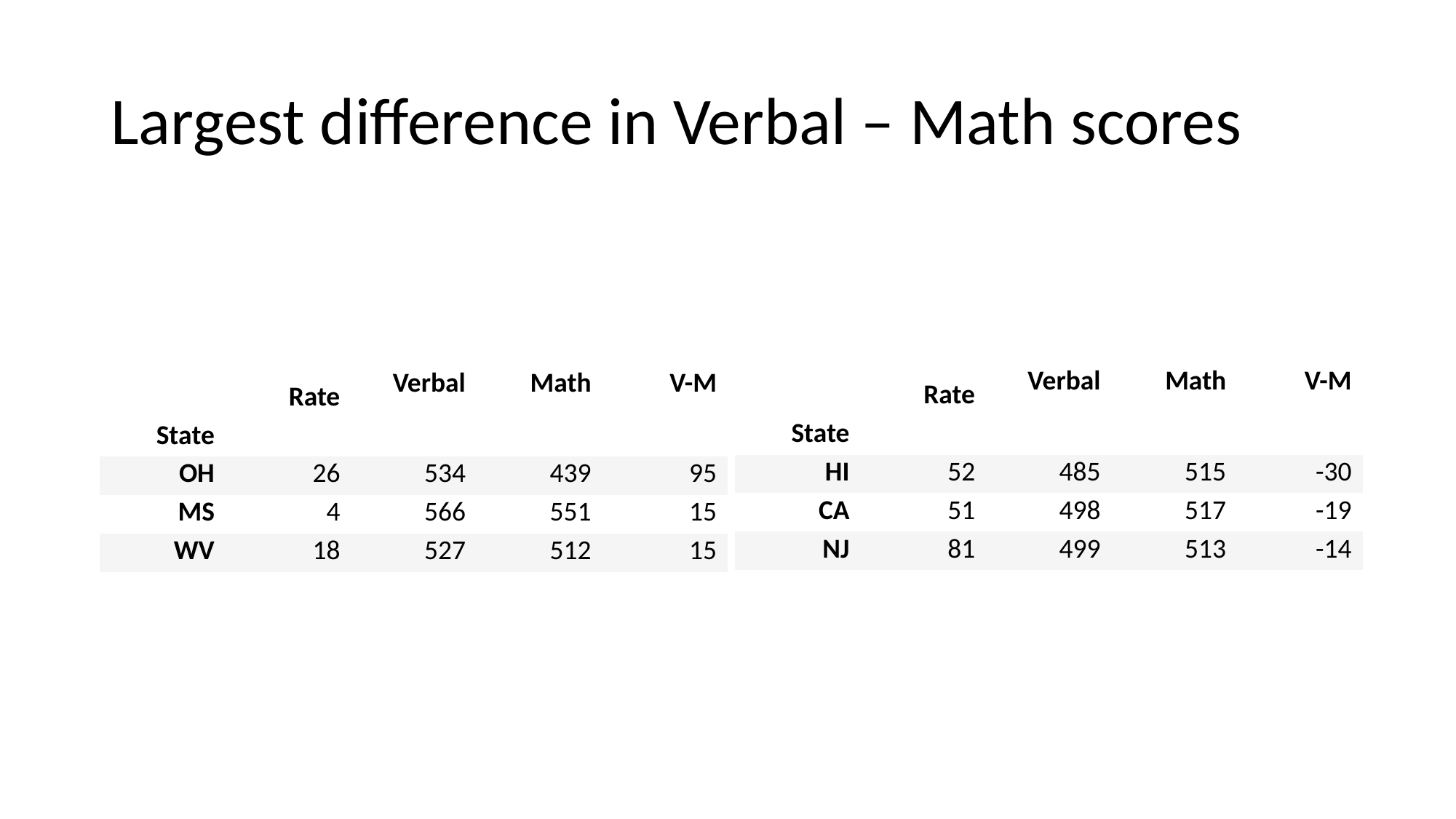

# Largest difference in Verbal – Math scores
|  | Rate | Verbal | Math | V-M |
| --- | --- | --- | --- | --- |
| State |  |  |  |  |
| HI | 52 | 485 | 515 | -30 |
| CA | 51 | 498 | 517 | -19 |
| NJ | 81 | 499 | 513 | -14 |
|  | Rate | Verbal | Math | V-M |
| --- | --- | --- | --- | --- |
| State |  |  |  |  |
| OH | 26 | 534 | 439 | 95 |
| MS | 4 | 566 | 551 | 15 |
| WV | 18 | 527 | 512 | 15 |